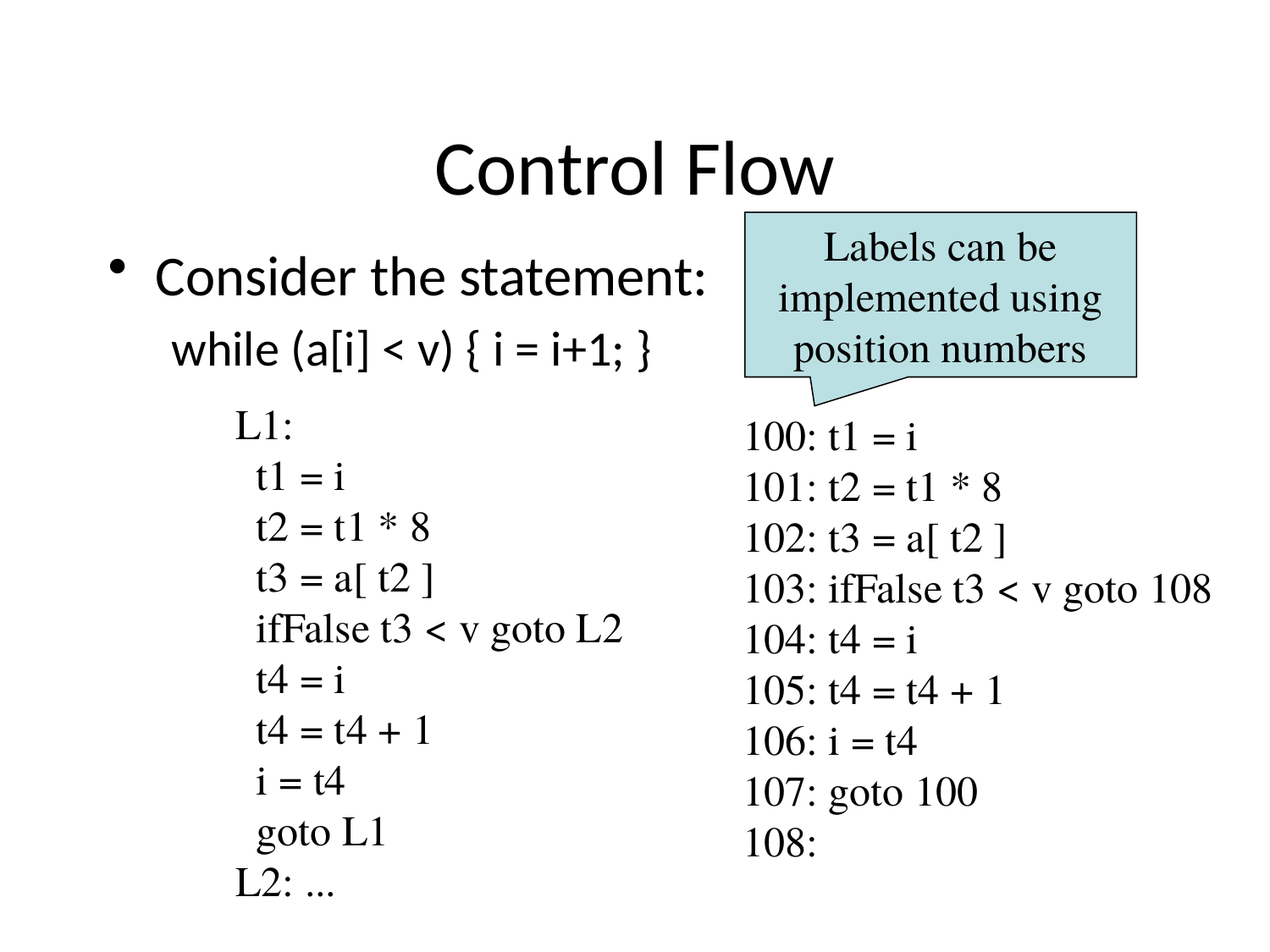

# Control Flow
Labels can be implemented using position numbers
100: t1 = i
101: t2 = t1 * 8
102: t3 = a[ t2 ]
103: ifFalse t3 < v goto 108
104: t4 = i
105: t4 = t4 + 1
106: i = t4
107: goto 100
108:
Consider the statement:
while (a[i] < v) { i = i+1; }
L1:
  t1 = i
  t2 = t1 * 8
  t3 = a[ t2 ]
  ifFalse t3 < v goto L2
  t4 = i
  t4 = t4 + 1
  i = t4
  goto L1
L2: ...